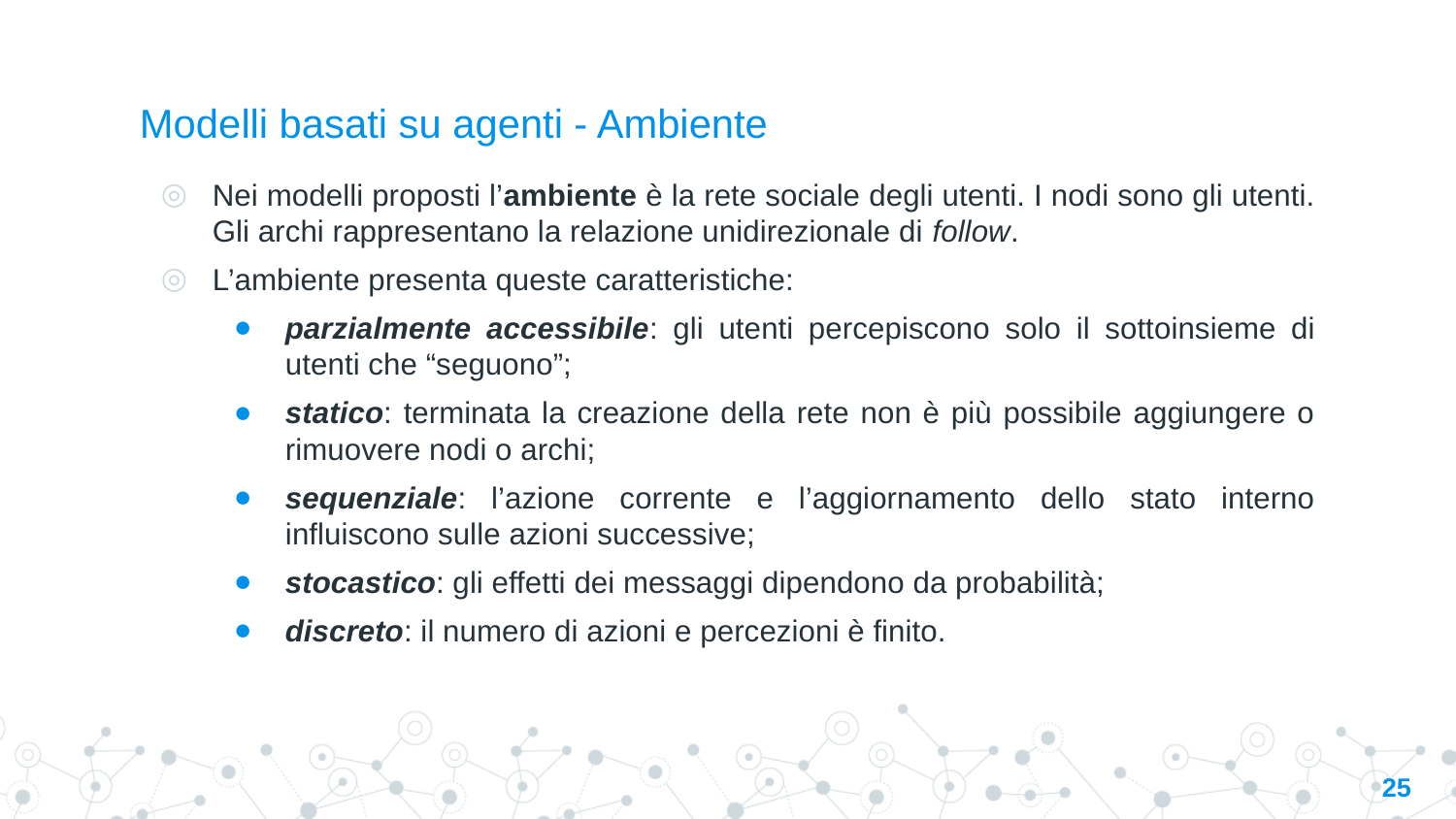

# Modelli basati su agenti - Ambiente
Nei modelli proposti l’ambiente è la rete sociale degli utenti. I nodi sono gli utenti. Gli archi rappresentano la relazione unidirezionale di follow.
L’ambiente presenta queste caratteristiche:
parzialmente accessibile: gli utenti percepiscono solo il sottoinsieme di utenti che “seguono”;
statico: terminata la creazione della rete non è più possibile aggiungere o rimuovere nodi o archi;
sequenziale: l’azione corrente e l’aggiornamento dello stato interno influiscono sulle azioni successive;
stocastico: gli effetti dei messaggi dipendono da probabilità;
discreto: il numero di azioni e percezioni è finito.

25